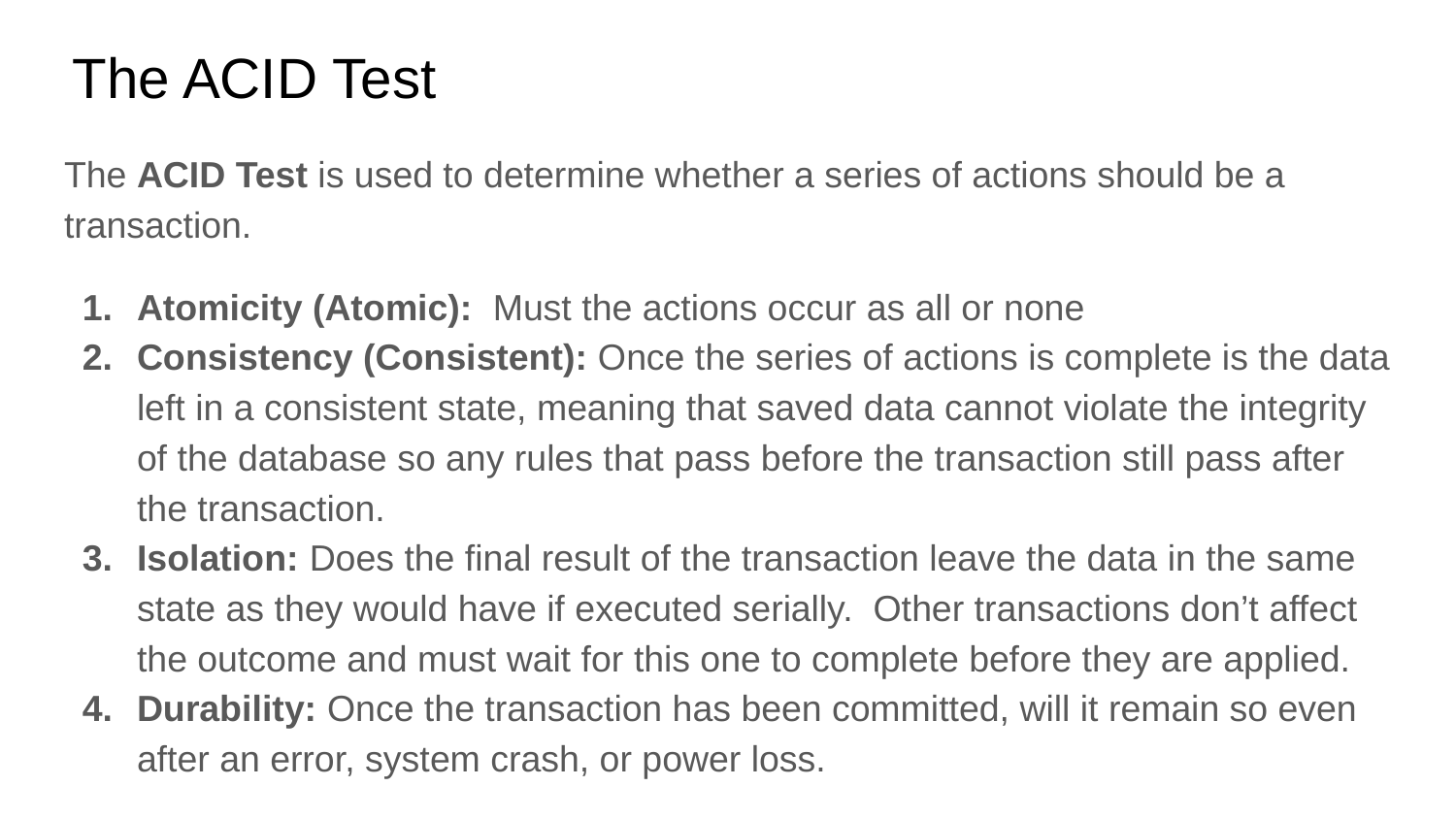

# The ACID Test
The ACID Test is used to determine whether a series of actions should be a transaction.
Atomicity (Atomic):  Must the actions occur as all or none
Consistency (Consistent): Once the series of actions is complete is the data left in a consistent state, meaning that saved data cannot violate the integrity of the database so any rules that pass before the transaction still pass after the transaction.
Isolation: Does the final result of the transaction leave the data in the same state as they would have if executed serially.  Other transactions don’t affect the outcome and must wait for this one to complete before they are applied.
Durability: Once the transaction has been committed, will it remain so even after an error, system crash, or power loss.